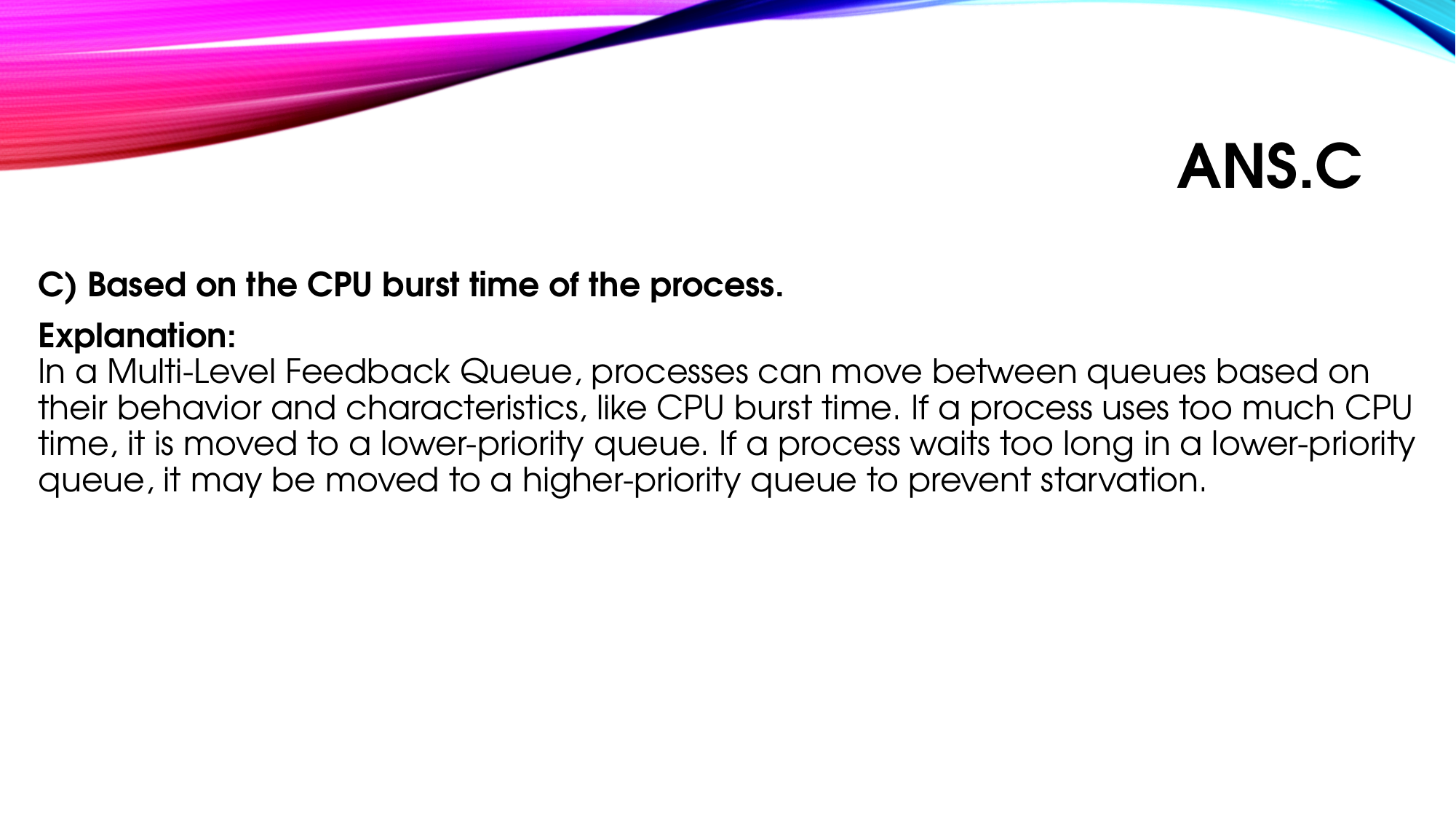

# Ans.C
	C) Based on the CPU burst time of the process.
	Explanation:
In a Multi-Level Feedback Queue, processes can move between queues based on their behavior and characteristics, like CPU burst time. If a process uses too much CPU time, it is moved to a lower-priority queue. If a process waits too long in a lower-priority queue, it may be moved to a higher-priority queue to prevent starvation.